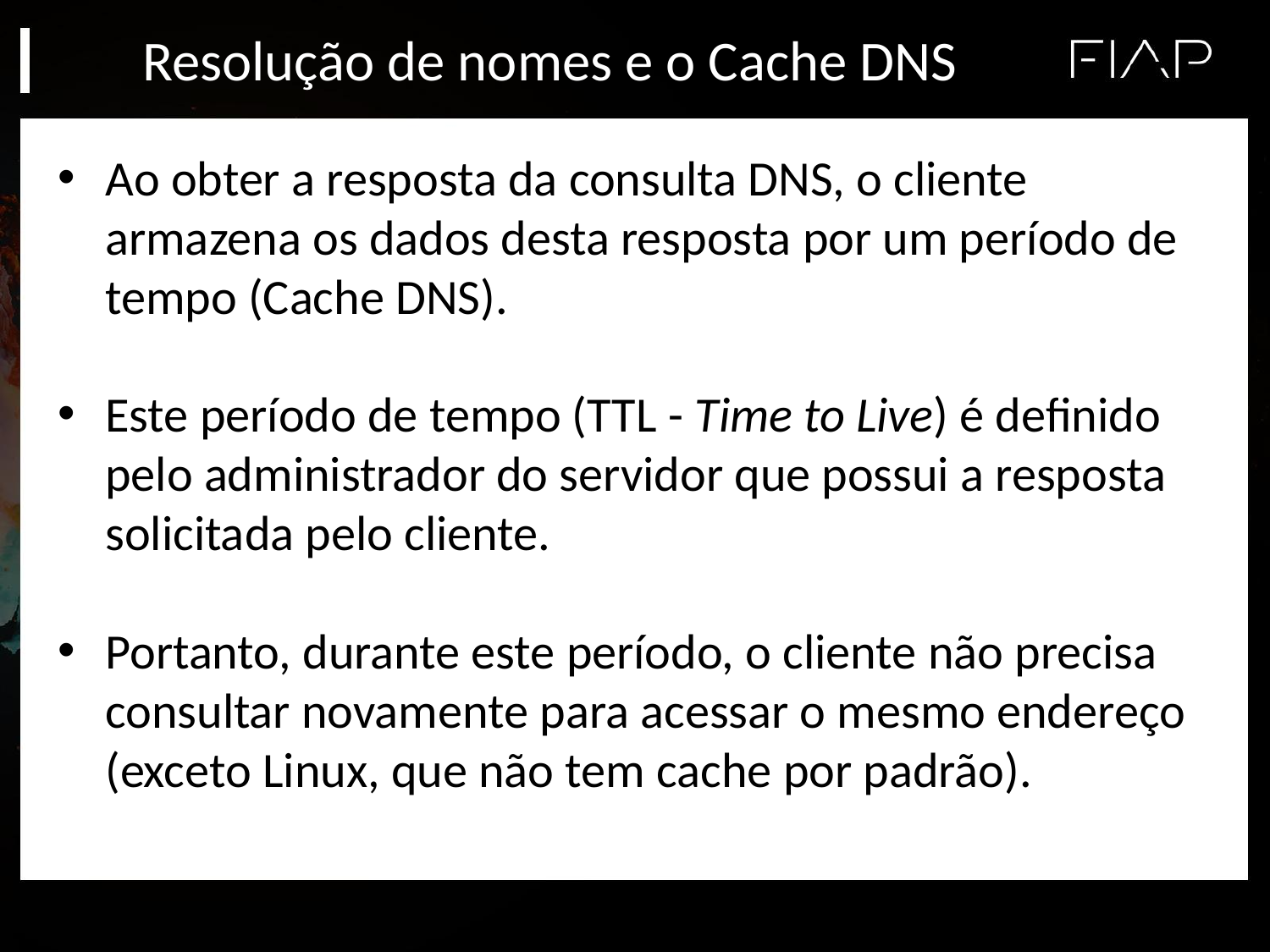

# Resolução de nomes e o Cache DNS
Ao obter a resposta da consulta DNS, o cliente armazena os dados desta resposta por um período de tempo (Cache DNS).

Este período de tempo (TTL - Time to Live) é definido pelo administrador do servidor que possui a resposta solicitada pelo cliente.

Portanto, durante este período, o cliente não precisa consultar novamente para acessar o mesmo endereço (exceto Linux, que não tem cache por padrão).